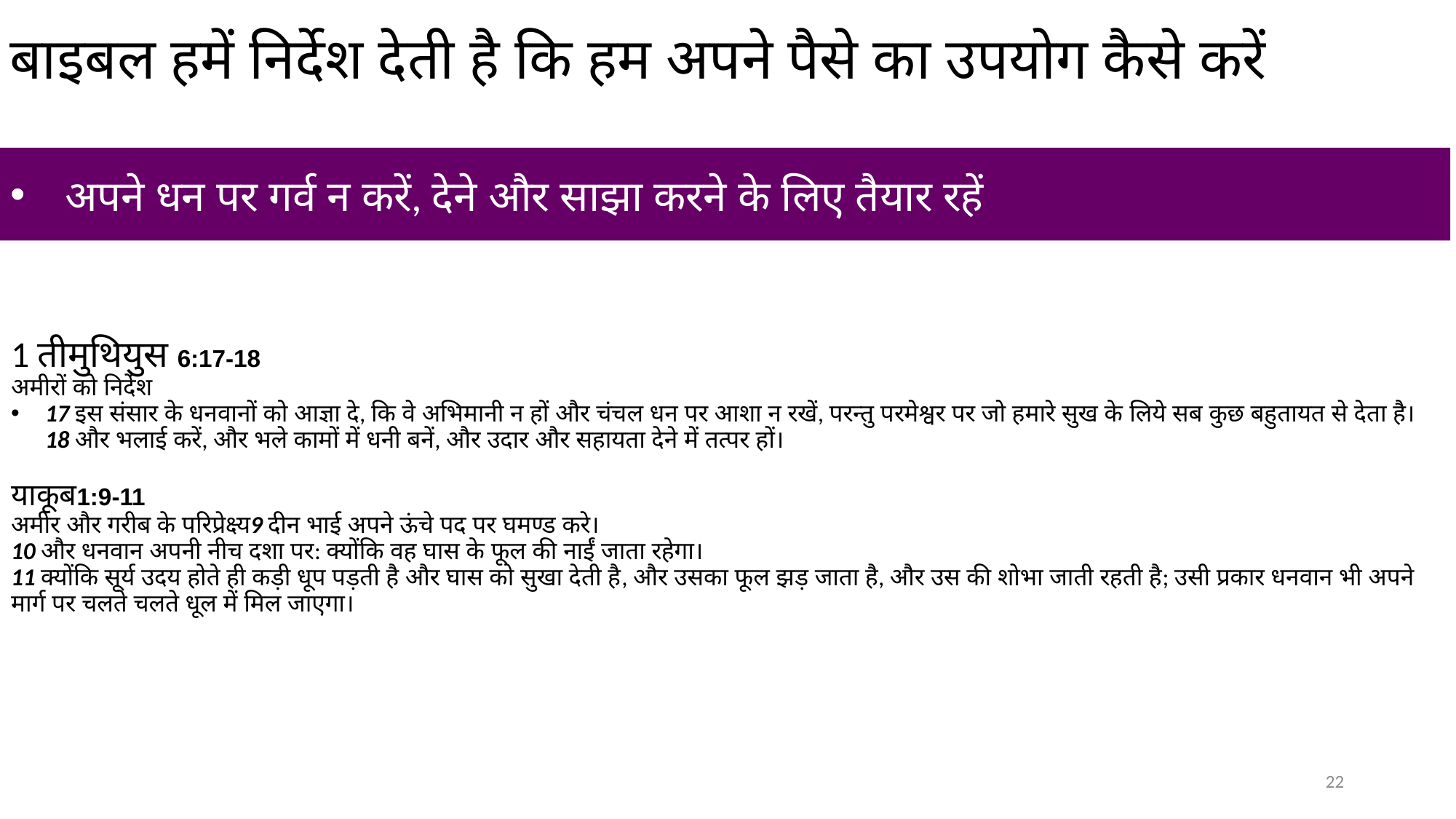

# बाइबल हमें निर्देश देती है कि हम अपने पैसे का उपयोग कैसे करें
अपने धन पर गर्व न करें, देने और साझा करने के लिए तैयार रहें

1 तीमुथियुस 6:17-18
अमीरों को निर्देश
17 इस संसार के धनवानों को आज्ञा दे, कि वे अभिमानी न हों और चंचल धन पर आशा न रखें, परन्तु परमेश्वर पर जो हमारे सुख के लिये सब कुछ बहुतायत से देता है।
18 और भलाई करें, और भले कामों में धनी बनें, और उदार और सहायता देने में तत्पर हों।

याकूब1:9-11
अमीर और गरीब के परिप्रेक्ष्य9 दीन भाई अपने ऊंचे पद पर घमण्ड करे।
10 और धनवान अपनी नीच दशा पर: क्योंकि वह घास के फूल की नाईं जाता रहेगा।
11 क्योंकि सूर्य उदय होते ही कड़ी धूप पड़ती है और घास को सुखा देती है, और उसका फूल झड़ जाता है, और उस की शोभा जाती रहती है; उसी प्रकार धनवान भी अपने मार्ग पर चलते चलते धूल में मिल जाएगा।
22